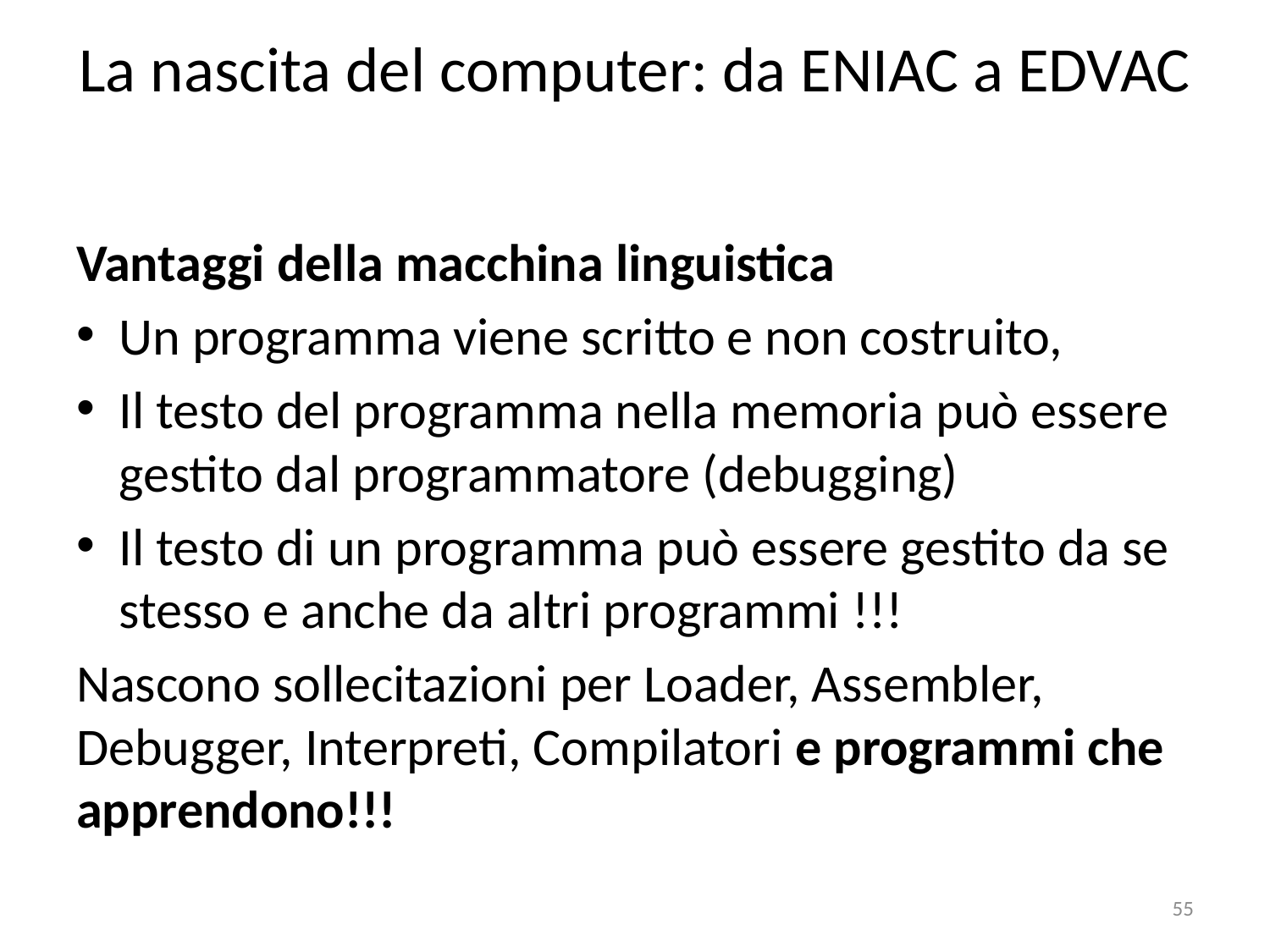

# La nascita del computer: da ENIAC a EDVAC
Vantaggi della macchina linguistica
Un programma viene scritto e non costruito,
Il testo del programma nella memoria può essere gestito dal programmatore (debugging)
Il testo di un programma può essere gestito da se stesso e anche da altri programmi !!!
Nascono sollecitazioni per Loader, Assembler, Debugger, Interpreti, Compilatori e programmi che apprendono!!!
55